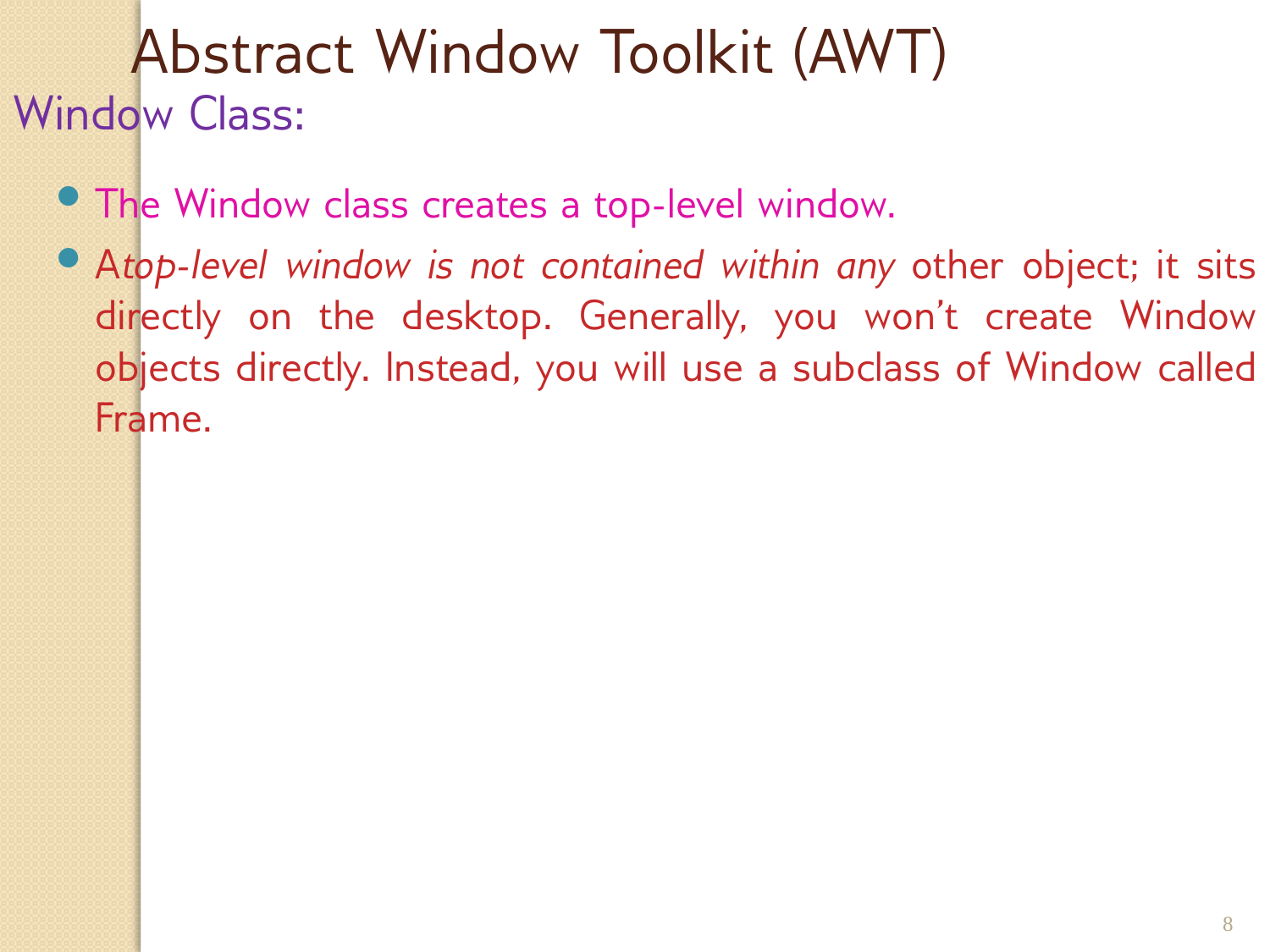

Abstract Window Toolkit (AWT)
Window Class:
The Window class creates a top-level window.
Atop-level window is not contained within any other object; it sits directly on the desktop. Generally, you won’t create Window objects directly. Instead, you will use a subclass of Window called Frame.
8